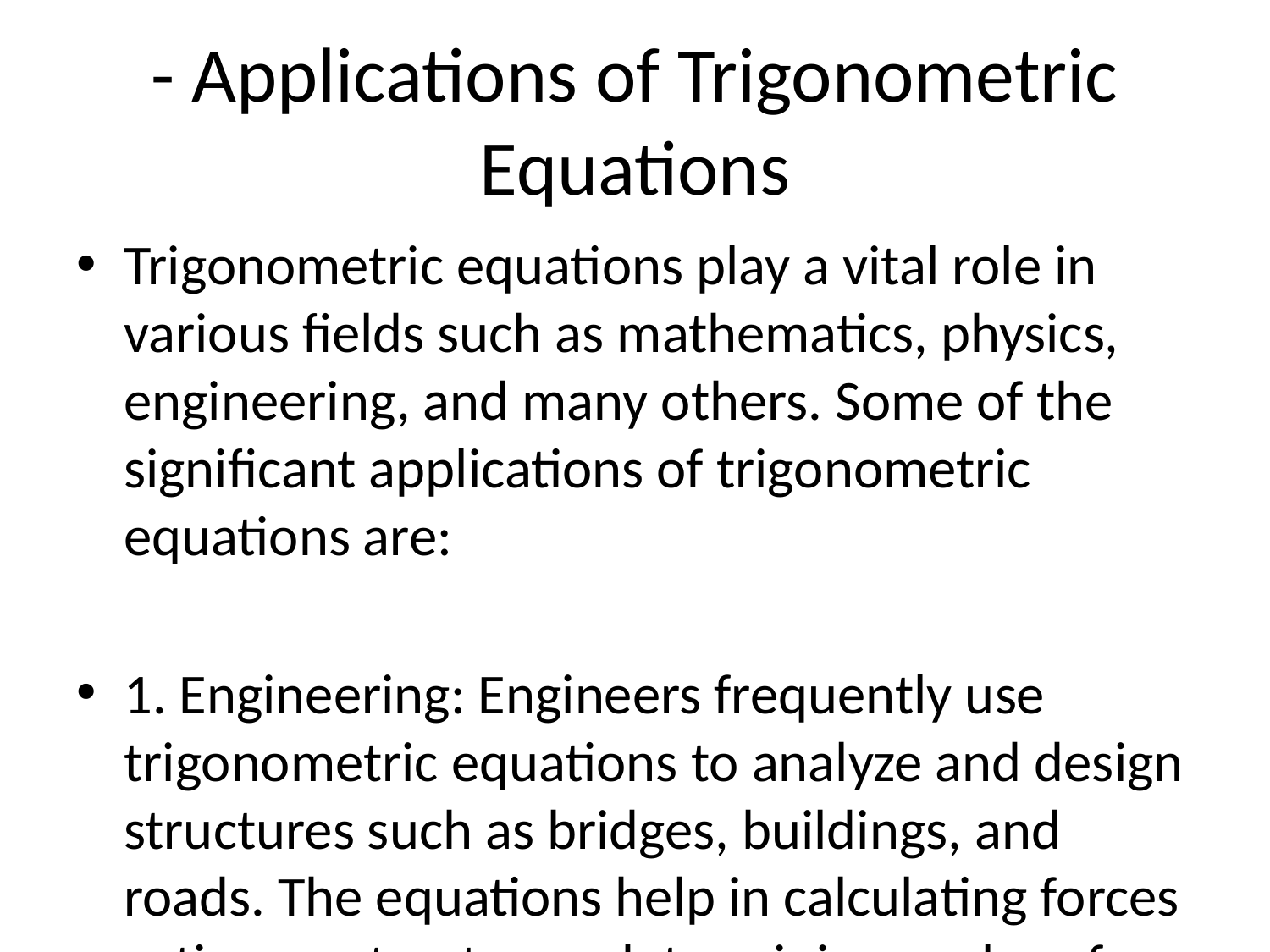

# - Applications of Trigonometric Equations
Trigonometric equations play a vital role in various fields such as mathematics, physics, engineering, and many others. Some of the significant applications of trigonometric equations are:

1. Engineering: Engineers frequently use trigonometric equations to analyze and design structures such as bridges, buildings, and roads. The equations help in calculating forces acting on structures, determining angles of inclination, and solving problems related to motion and vibrations.

2. Physics: In physics, trigonometric equations are used to describe wave functions, harmonic motion, and electromagnetic waves. These equations are essential in understanding phenomena such as light diffraction, sound propagation, and particle motion.

3. Navigation: Trigonometric equations are crucial in navigation systems, including GPS (Global Positioning System). By using trigonometry, the exact position of an object can be determined based on angles and distances from known locations.

4. Astronomy: Trigonometry is fundamental in astronomy for calculating distances between planets, stars, and other celestial bodies. Astronomers rely on trigonometric equations to determine the positions, sizes, and distances of celestial objects.

5. Computer Graphics: In computer graphics, trigonometric equations are used to create realistic animations and visual effects. By manipulating trigonometric functions, designers can generate complex shapes, simulate light effects, and create realistic motion in video games and movies.

6. Architecture: Architects use trigonometric equations to design buildings with specific angles, dimensions, and shapes. Trigonometry helps in calculating roof slopes, staircases, and other architectural elements accurately.

7. Real-World Problem Solving: Trigonometric equations are applied to solve real-world problems involving angles, distances, and heights. For example, determining the height of a building, calculating the distance between two points, or finding the angle of elevation or depression in surveying.

Overall, trigonometric equations are versatile tools that find applications in various fields and play a crucial role in problem-solving, modeling phenomena, and making accurate calculations in both theoretical and practical contexts.